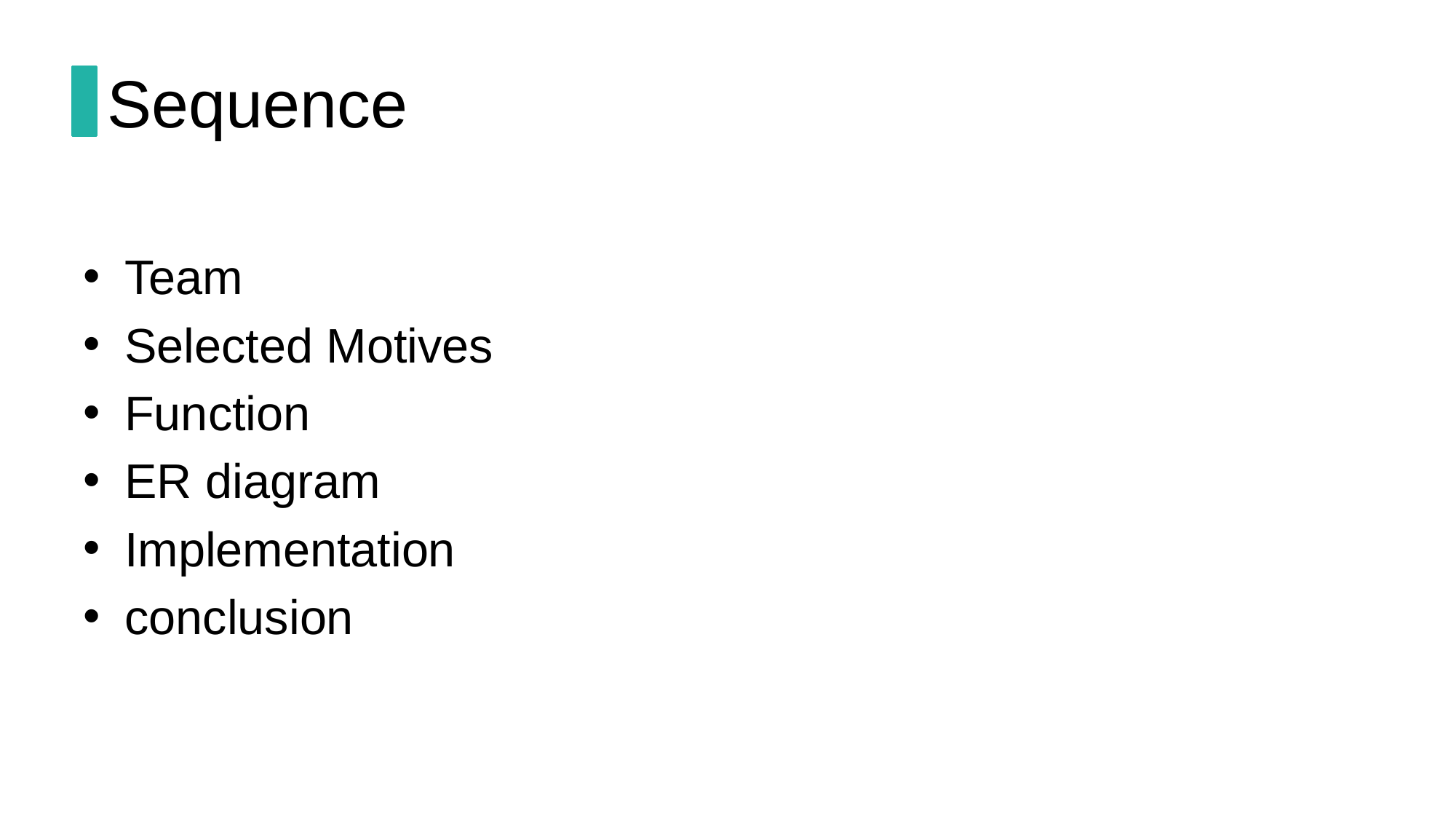

# Sequence

Team
Selected Motives
Function
ER diagram
Implementation
conclusion